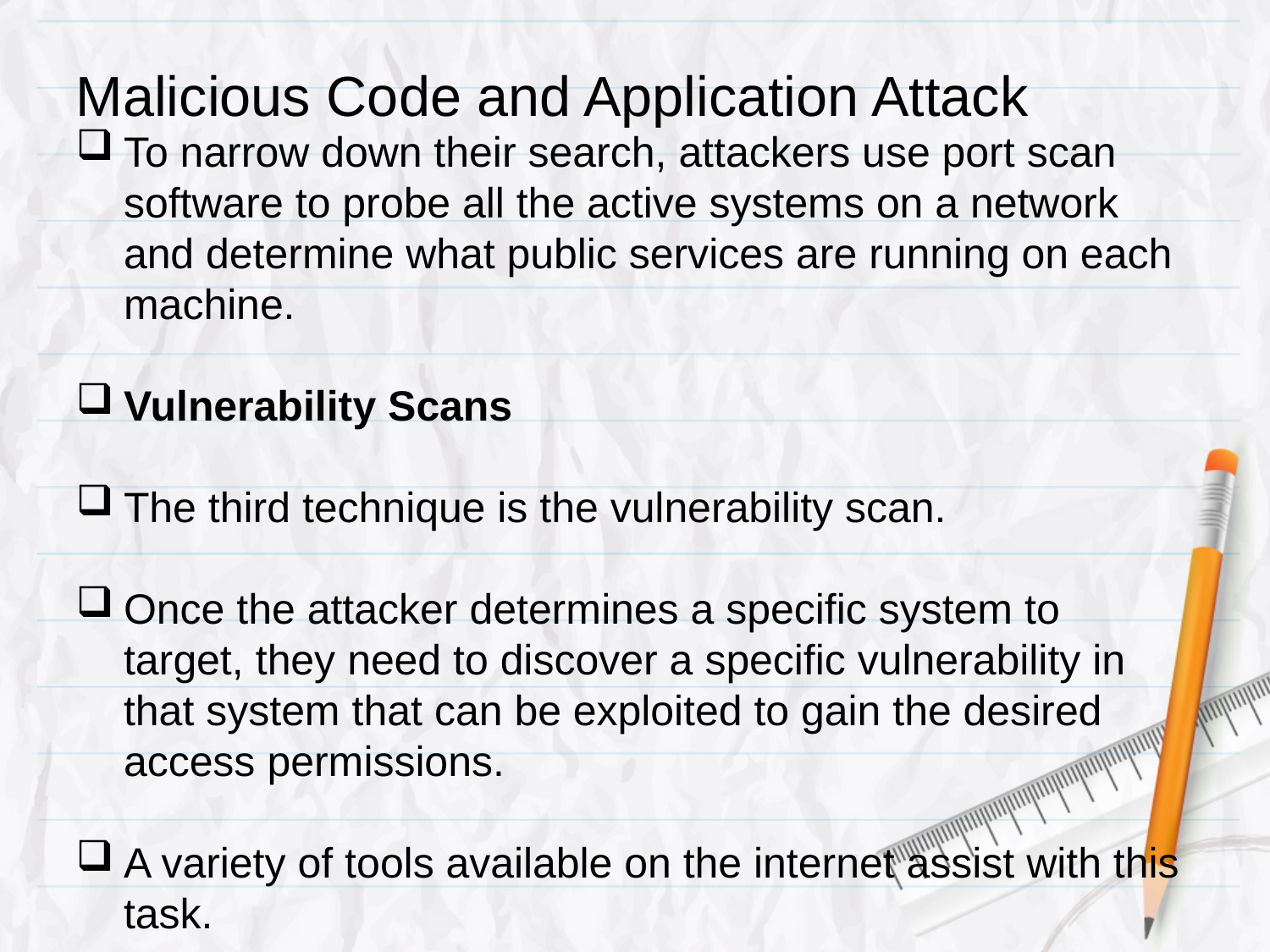

# Malicious Code and Application Attack
To narrow down their search, attackers use port scan software to probe all the active systems on a network and determine what public services are running on each machine.

Vulnerability Scans

The third technique is the vulnerability scan.

Once the attacker determines a specific system to target, they need to discover a specific vulnerability in that system that can be exploited to gain the desired access permissions.

A variety of tools available on the internet assist with this task.